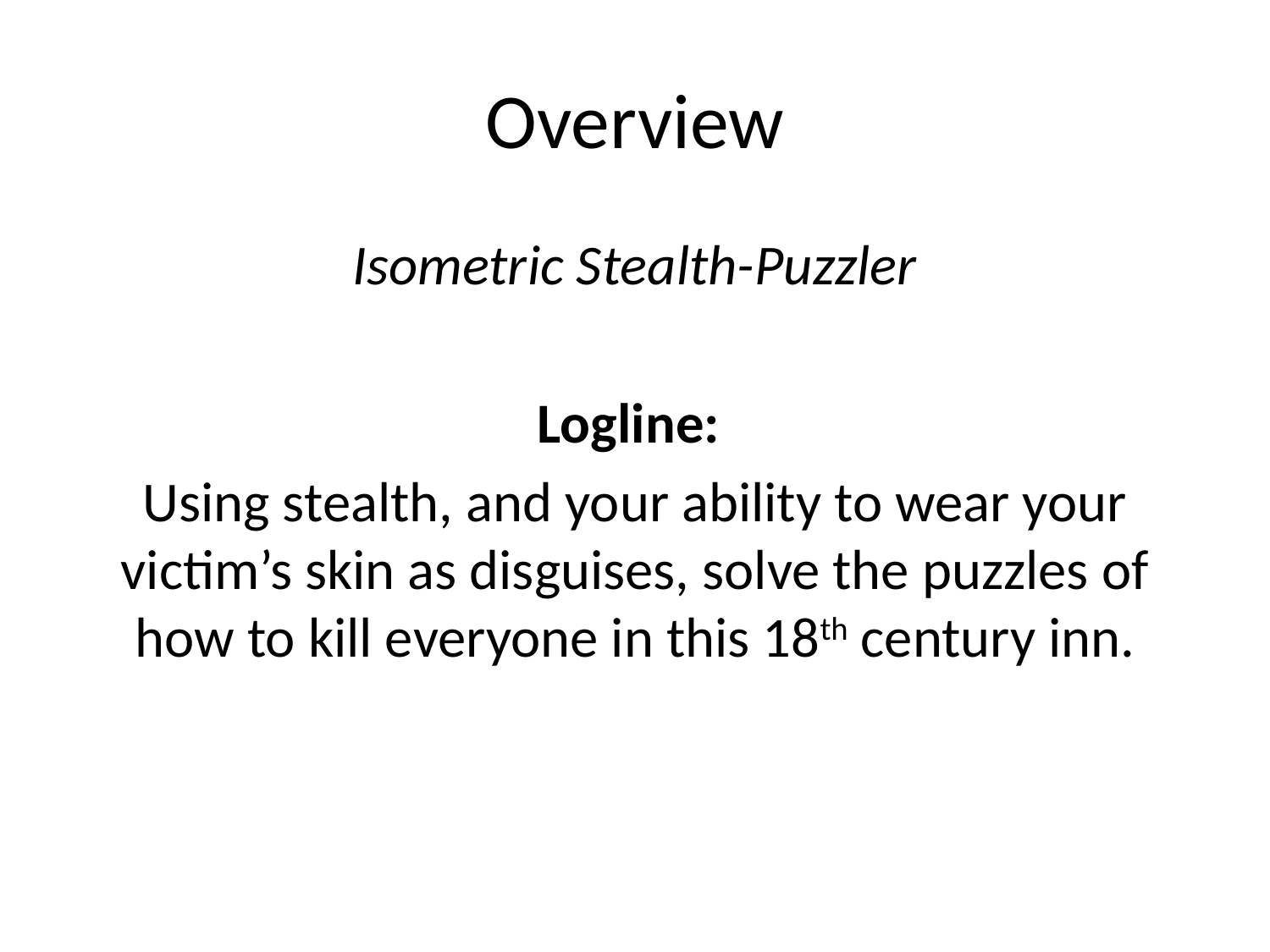

# Overview
Isometric Stealth-Puzzler

Logline:
Using stealth, and your ability to wear your victim’s skin as disguises, solve the puzzles of how to kill everyone in this 18th century inn.